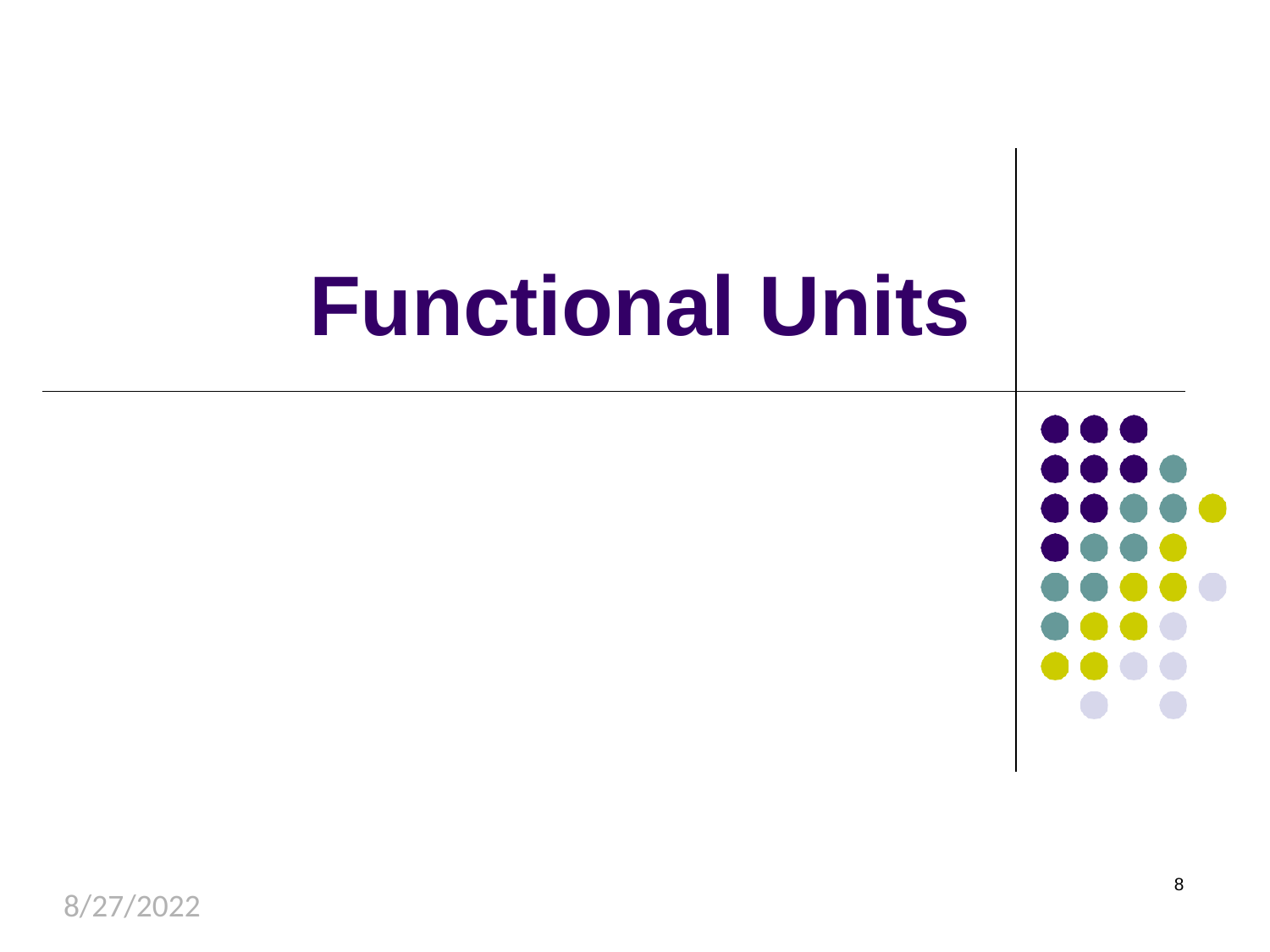

# Functional Units

8
8/27/2022
COOS - Unit 1 Basic Structure of Computers